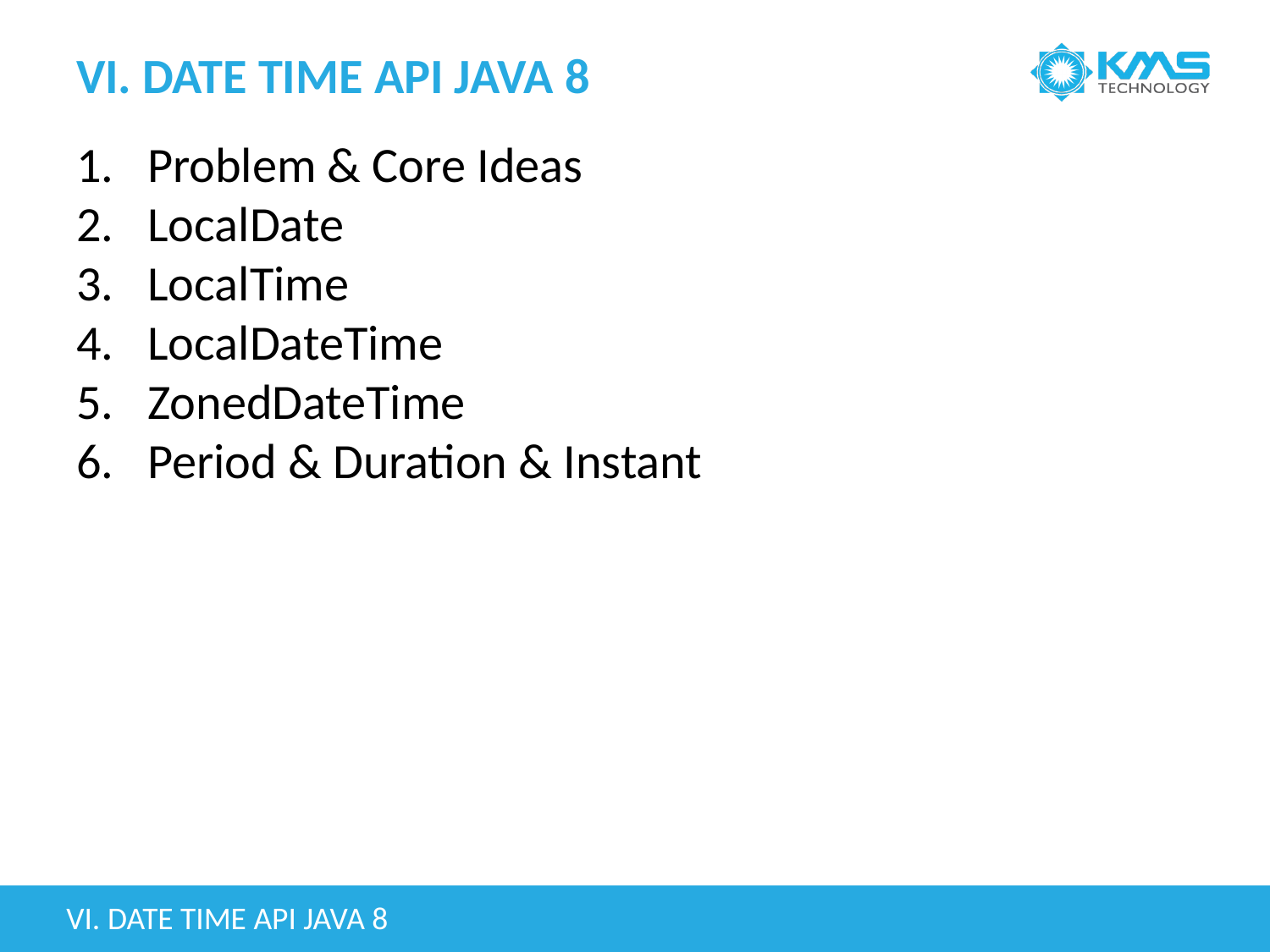

# VI. DATE TIME API JAVA 8
Problem & Core Ideas
LocalDate
LocalTime
LocalDateTime
ZonedDateTime
Period & Duration & Instant

VI. DATE TIME API JAVA 8